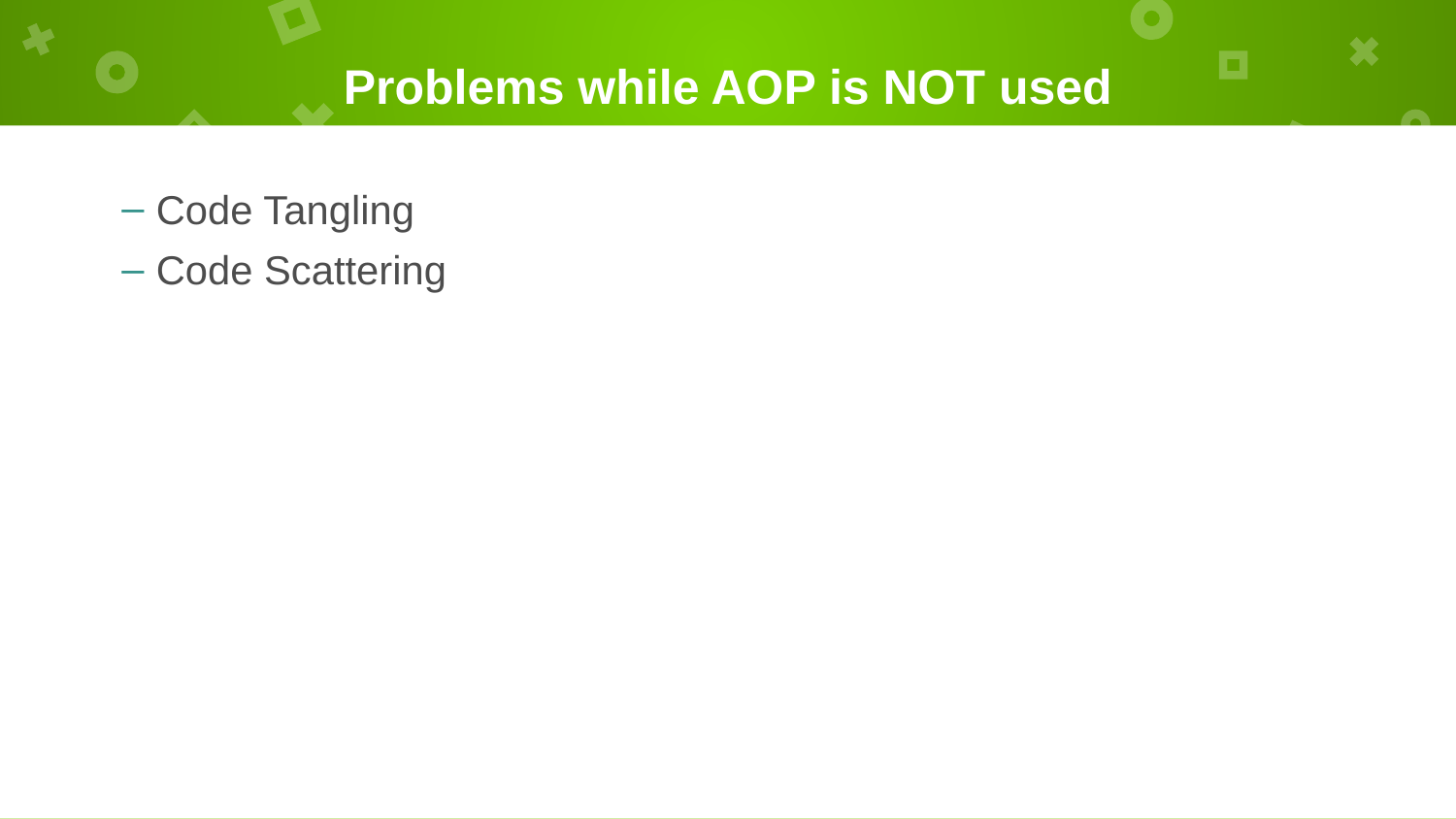

# Problems while AOP is NOT used
Code Tangling
Code Scattering